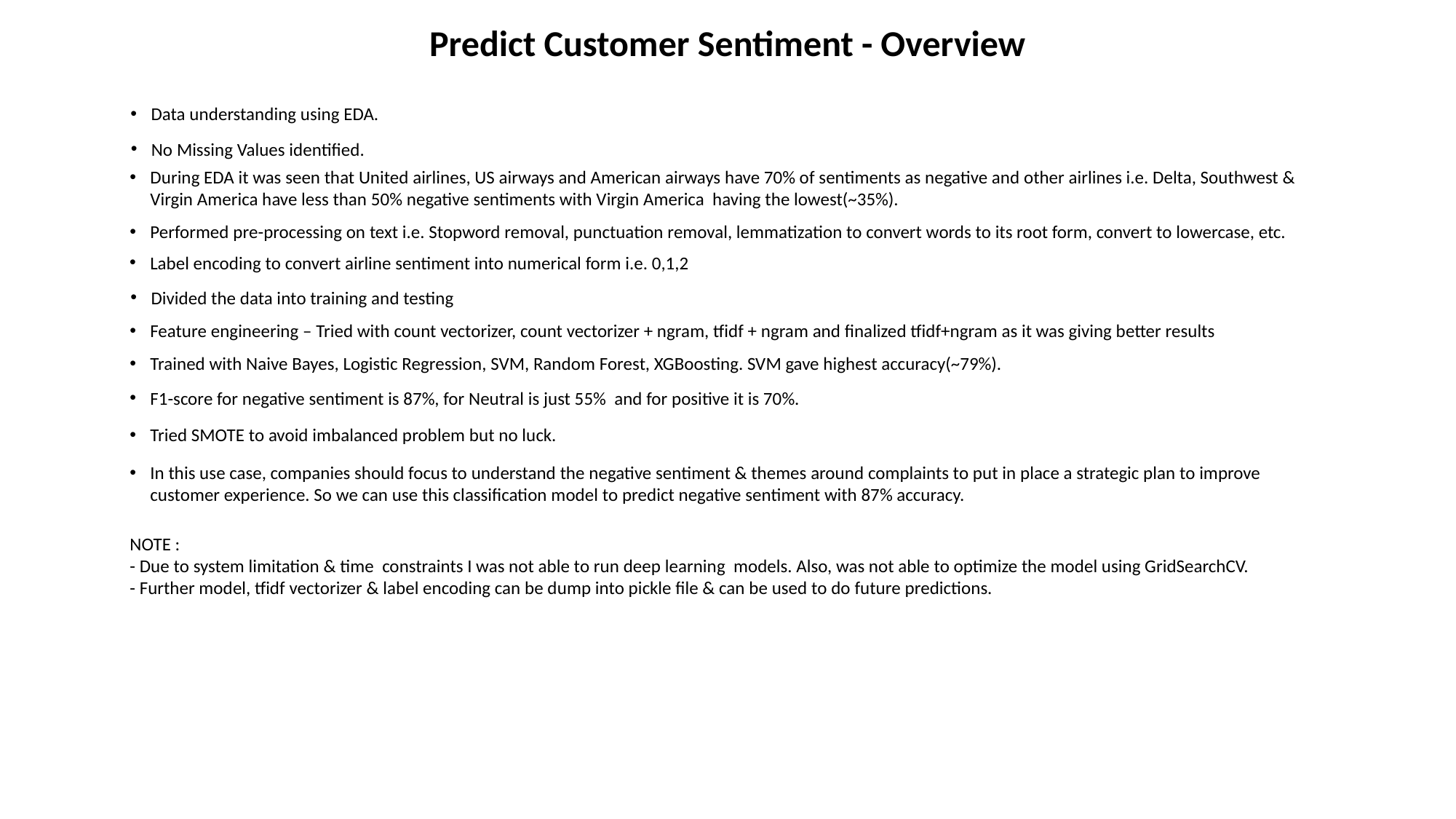

Predict Customer Sentiment - Overview
Data understanding using EDA.
No Missing Values identified.
During EDA it was seen that United airlines, US airways and American airways have 70% of sentiments as negative and other airlines i.e. Delta, Southwest & Virgin America have less than 50% negative sentiments with Virgin America  having the lowest(~35%).
Performed pre-processing on text i.e. Stopword removal, punctuation removal, lemmatization to convert words to its root form, convert to lowercase, etc.
Label encoding to convert airline sentiment into numerical form i.e. 0,1,2
Divided the data into training and testing
Feature engineering – Tried with count vectorizer, count vectorizer + ngram, tfidf + ngram and finalized tfidf+ngram as it was giving better results
Trained with Naive Bayes, Logistic Regression, SVM, Random Forest, XGBoosting. SVM gave highest accuracy(~79%).
F1-score for negative sentiment is 87%, for Neutral is just 55%  and for positive it is 70%.
Tried SMOTE to avoid imbalanced problem but no luck.
In this use case, companies should focus to understand the negative sentiment & themes around complaints to put in place a strategic plan to improve customer experience. So we can use this classification model to predict negative sentiment with 87% accuracy.
NOTE :
- Due to system limitation & time  constraints I was not able to run deep learning  models. Also, was not able to optimize the model using GridSearchCV.
- Further model, tfidf vectorizer & label encoding can be dump into pickle file & can be used to do future predictions.